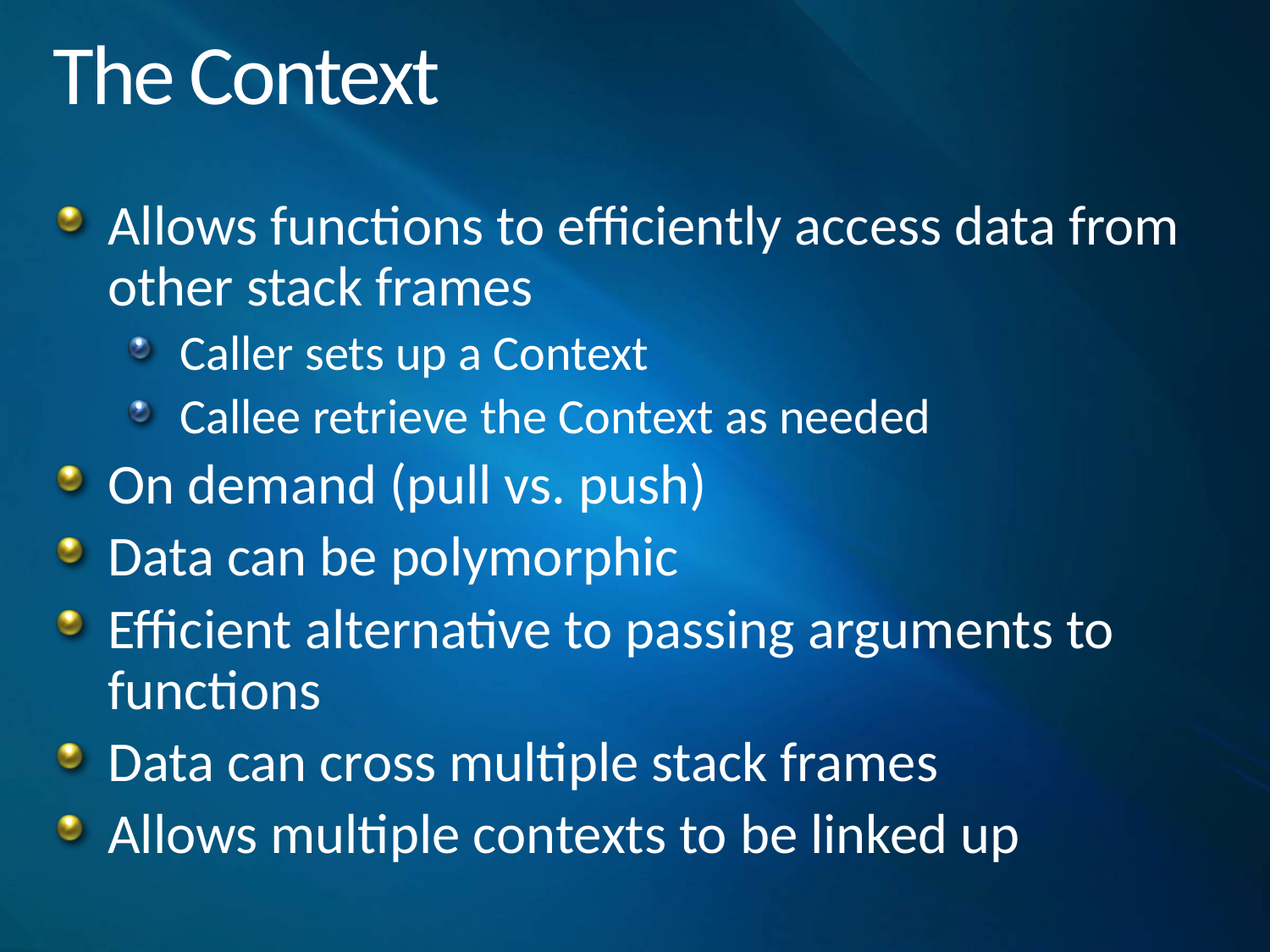

# The Context
Allows functions to efficiently access data from other stack frames
Caller sets up a Context
Callee retrieve the Context as needed
On demand (pull vs. push)
Data can be polymorphic
Efficient alternative to passing arguments to functions
Data can cross multiple stack frames
Allows multiple contexts to be linked up